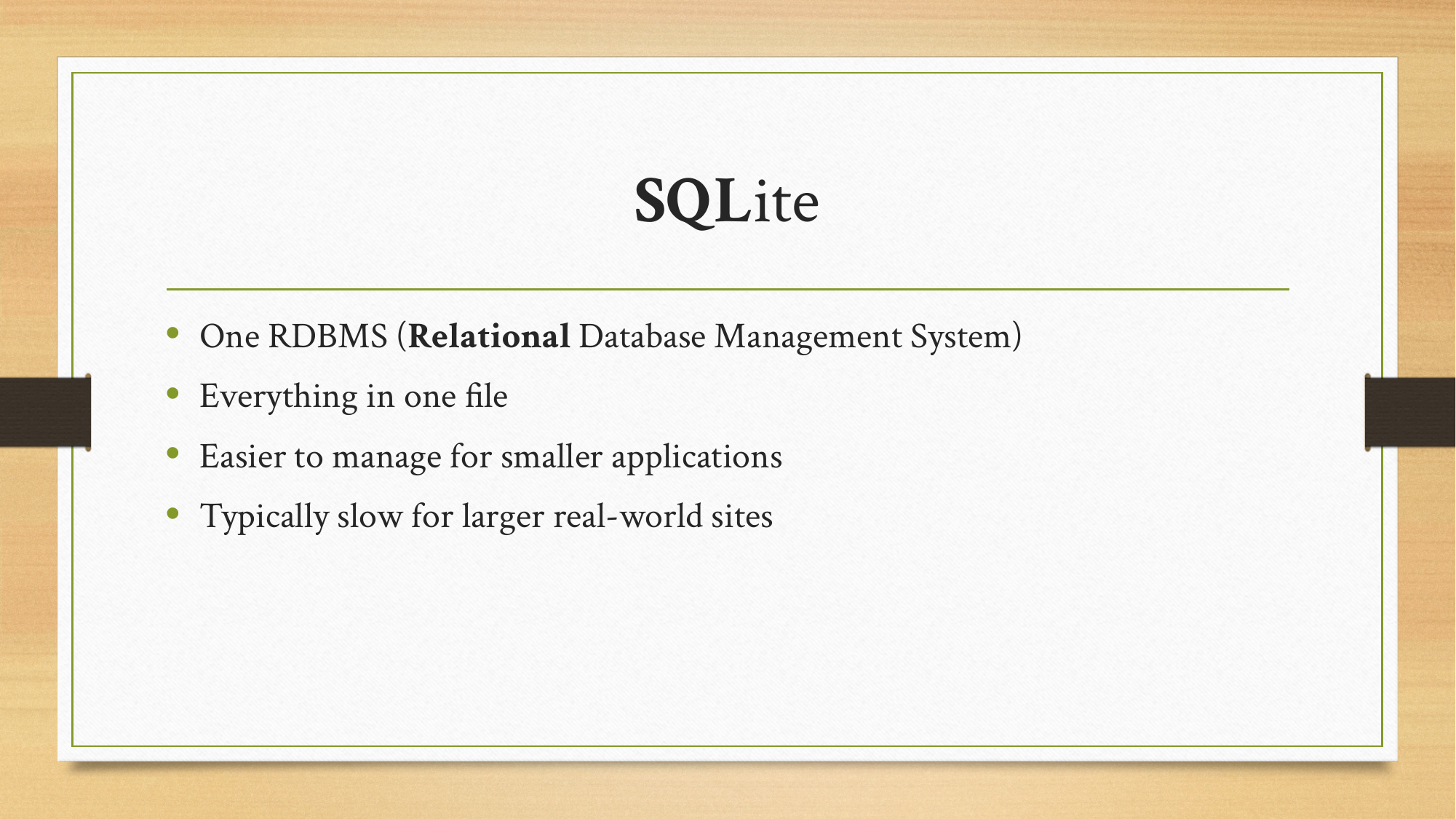

# SQLite
One RDBMS (Relational Database Management System)
Everything in one file
Easier to manage for smaller applications
Typically slow for larger real-world sites